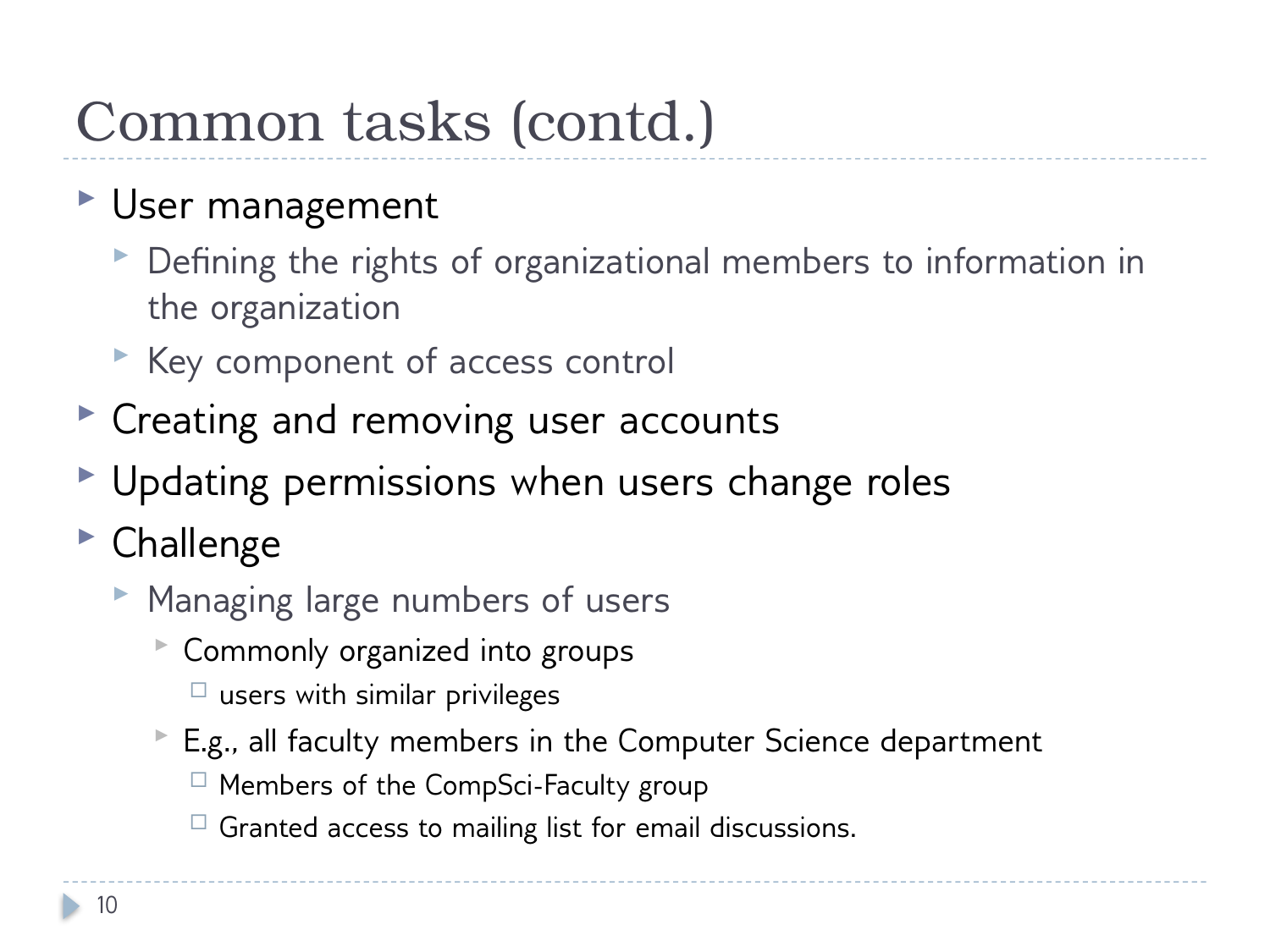

# Common tasks (contd.)
User management
Defining the rights of organizational members to information in the organization
Key component of access control
Creating and removing user accounts
Updating permissions when users change roles
Challenge
Managing large numbers of users
Commonly organized into groups
users with similar privileges
E.g., all faculty members in the Computer Science department
Members of the CompSci-Faculty group
Granted access to mailing list for email discussions.

10